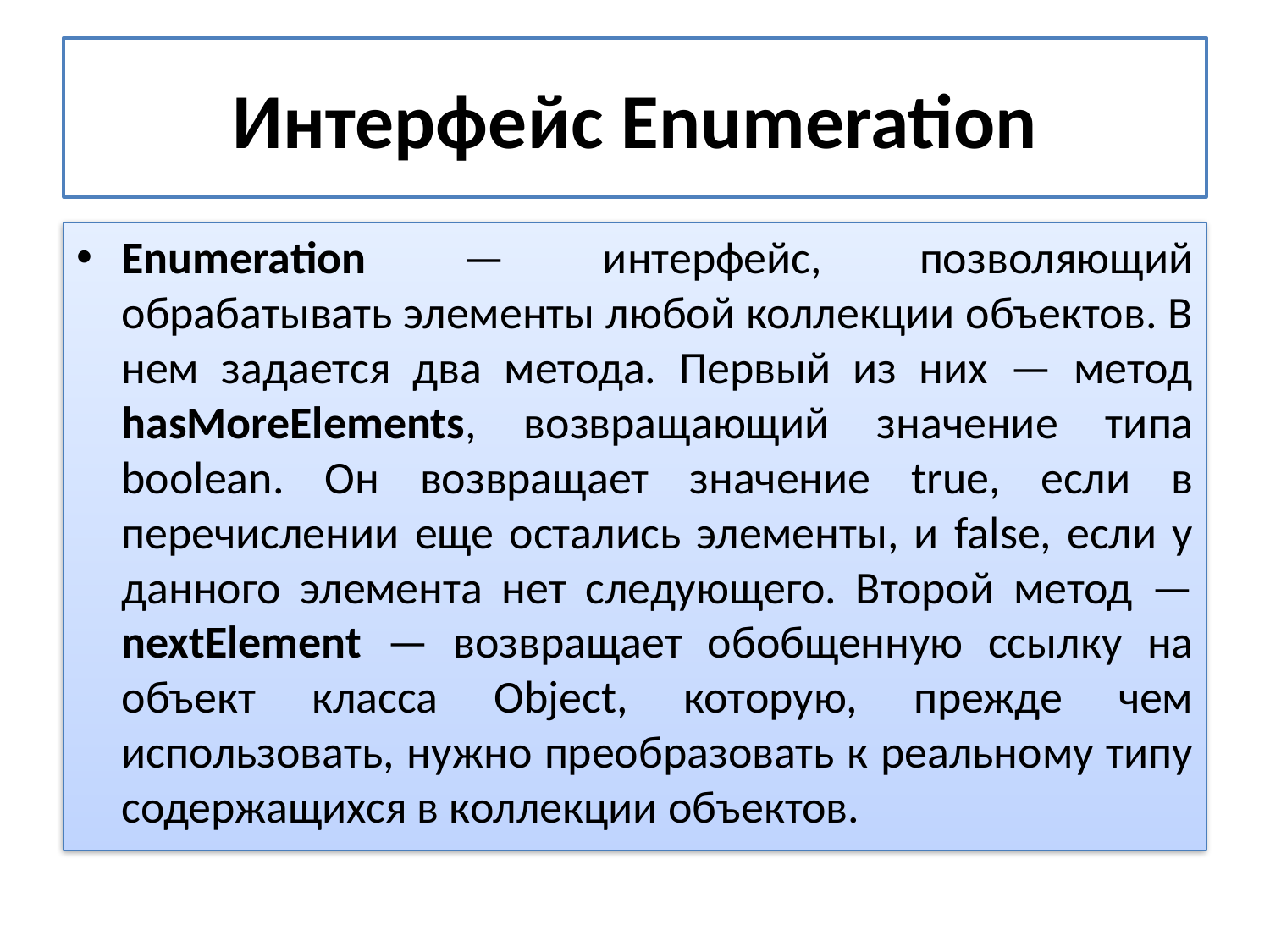

# Интерфейс Enumeration
Enumeration — интерфейс, позволяющий обрабатывать элементы любой коллекции объектов. В нем задается два метода. Первый из них — метод hasMoreElements, возвращающий значение типа boolean. Он возвращает значение true, если в перечислении еще остались элементы, и false, если у данного элемента нет следующего. Второй метод — nextElement — возвращает обобщенную ссылку на объект класса Object, которую, прежде чем использовать, нужно преобразовать к реальному типу содержащихся в коллекции объектов.